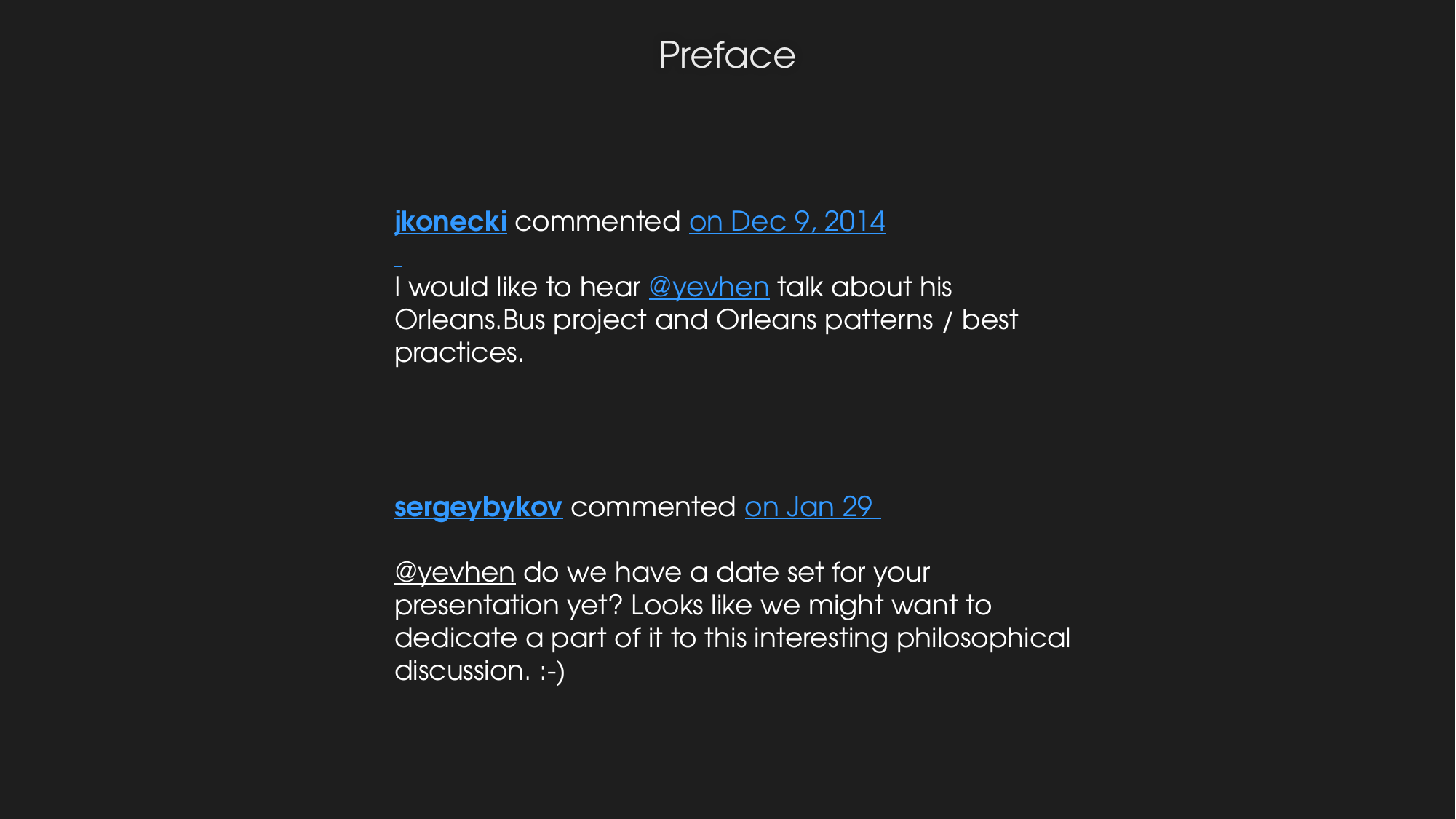

Preface
jkonecki commented on Dec 9, 2014

I would like to hear @yevhen talk about his Orleans.Bus project and Orleans patterns / best practices.
sergeybykov commented on Jan 29

@yevhen do we have a date set for your presentation yet? Looks like we might want to dedicate a part of it to this interesting philosophical discussion. :-)